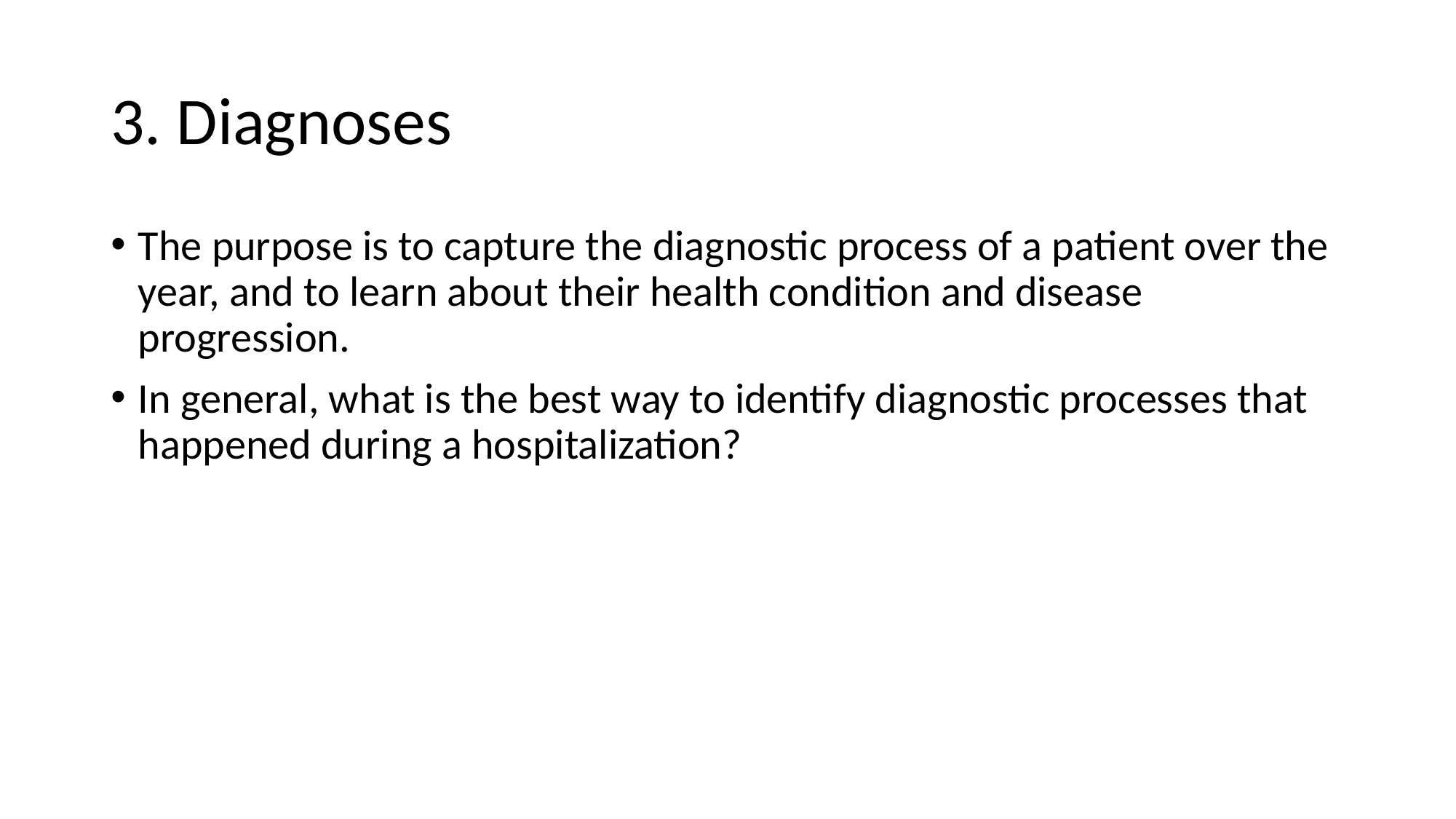

# 3. Diagnoses
The purpose is to capture the diagnostic process of a patient over the year, and to learn about their health condition and disease progression.
In general, what is the best way to identify diagnostic processes that happened during a hospitalization?